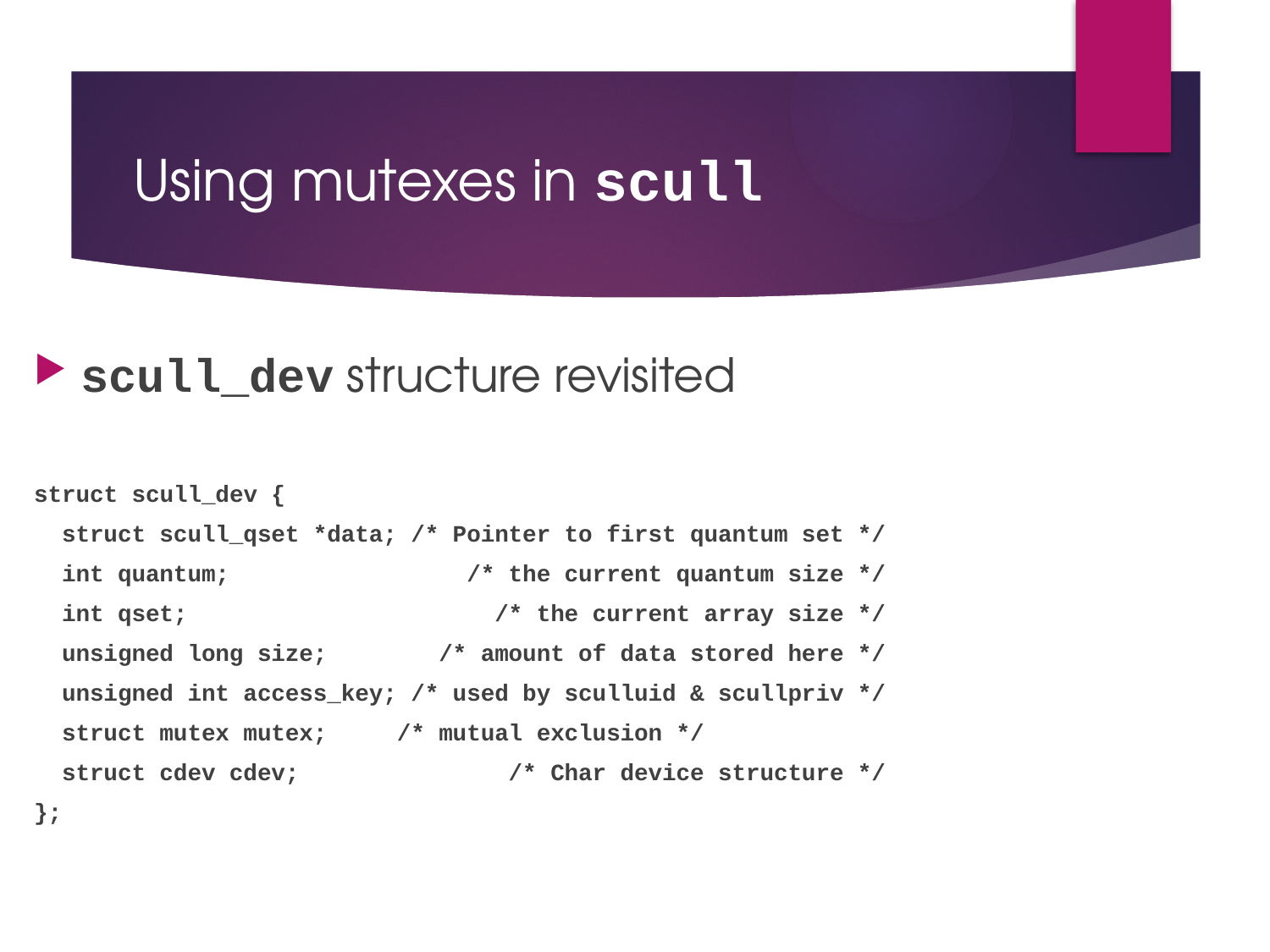

# Using mutexes in scull
scull_dev structure revisited

struct scull_dev {
  struct scull_qset *data; /* Pointer to first quantum set */
  int quantum;                 /* the current quantum size */
  int qset;                      /* the current array size */
  unsigned long size;        /* amount of data stored here */
  unsigned int access_key; /* used by sculluid & scullpriv */
  struct mutex mutex;     /* mutual exclusion */
  struct cdev cdev;               /* Char device structure */
};